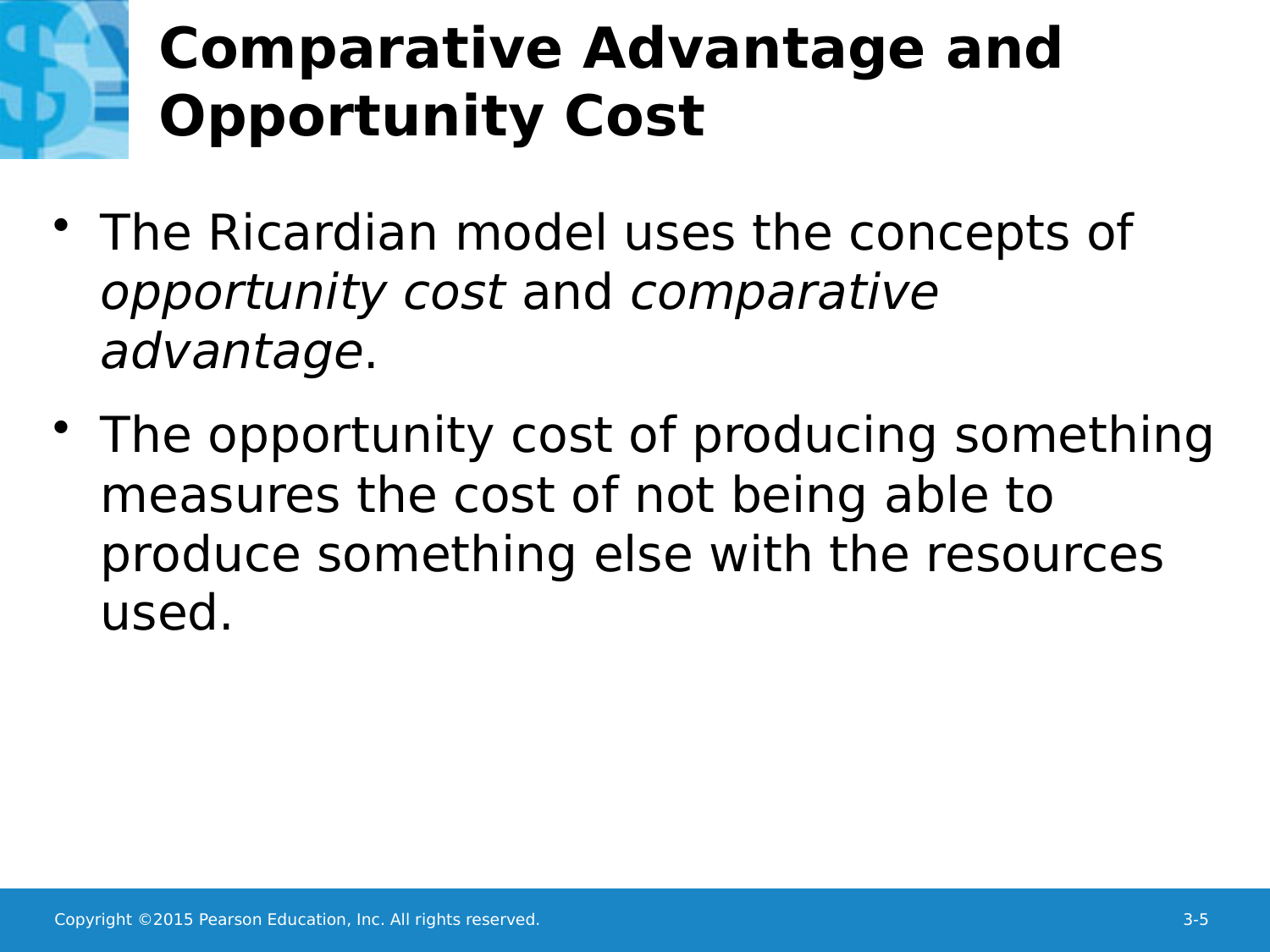

# Comparative Advantage and Opportunity Cost
The Ricardian model uses the concepts of opportunity cost and comparative advantage.
The opportunity cost of producing something measures the cost of not being able to produce something else with the resources used.